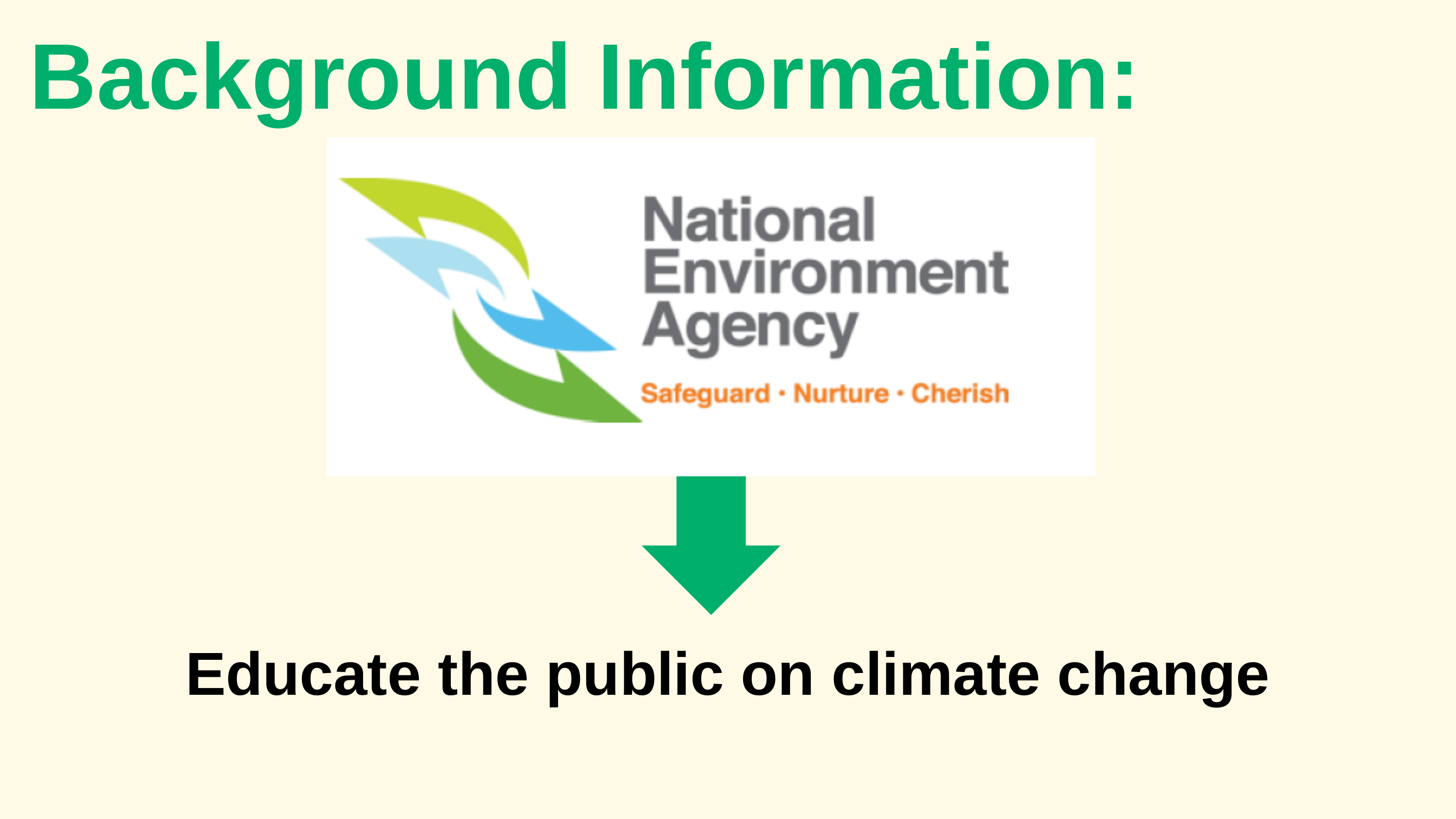

Background Information:

Educate the public on climate change